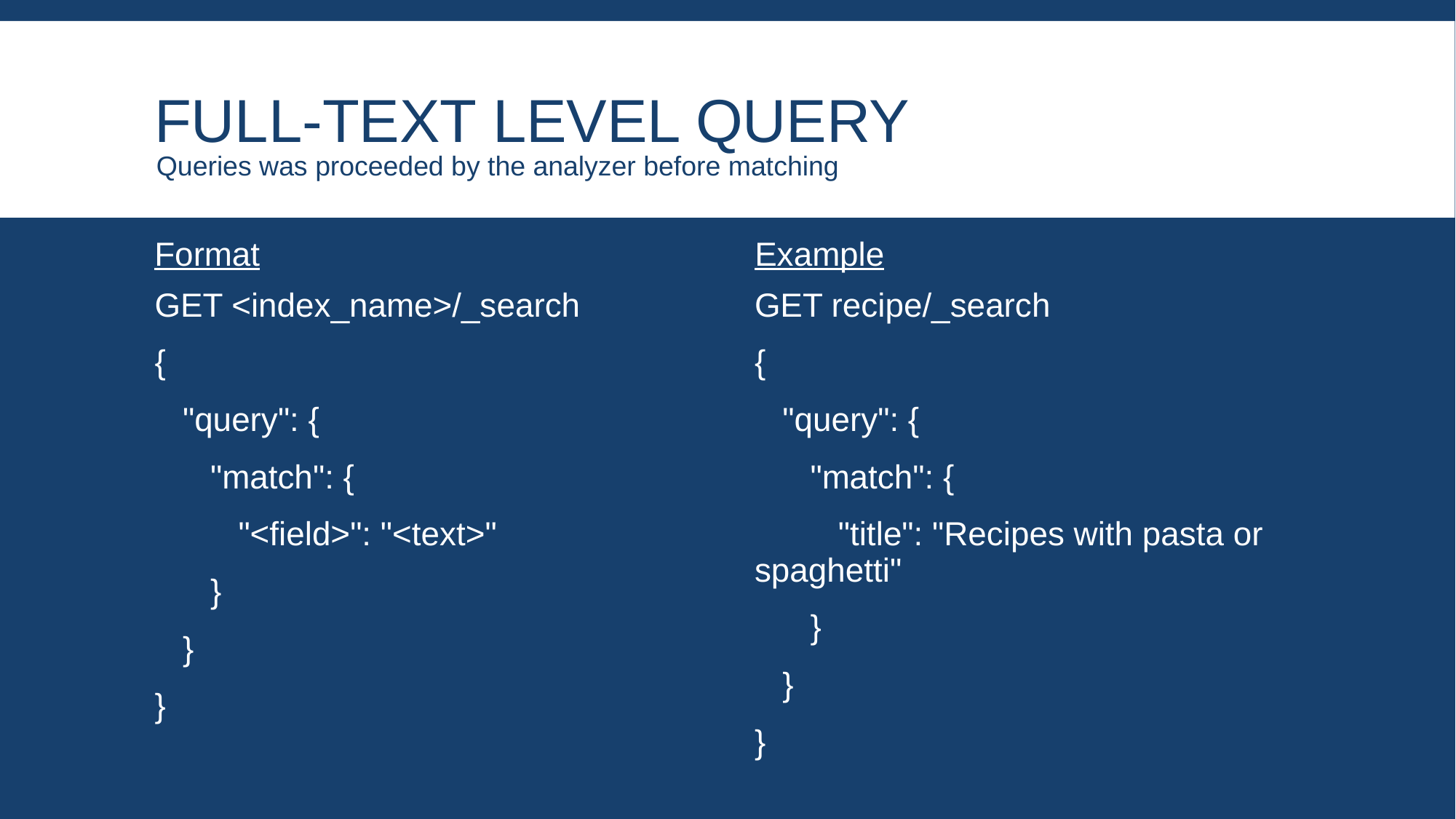

# Full-text level query
Queries was proceeded by the analyzer before matching
Format
Example
GET <index_name>/_search
{
   "query": {
      "match": {
         "<field>": "<text>"
      }
   }
}
GET recipe/_search
{
   "query": {
      "match": {
         "title": "Recipes with pasta or spaghetti"
      }
   }
}